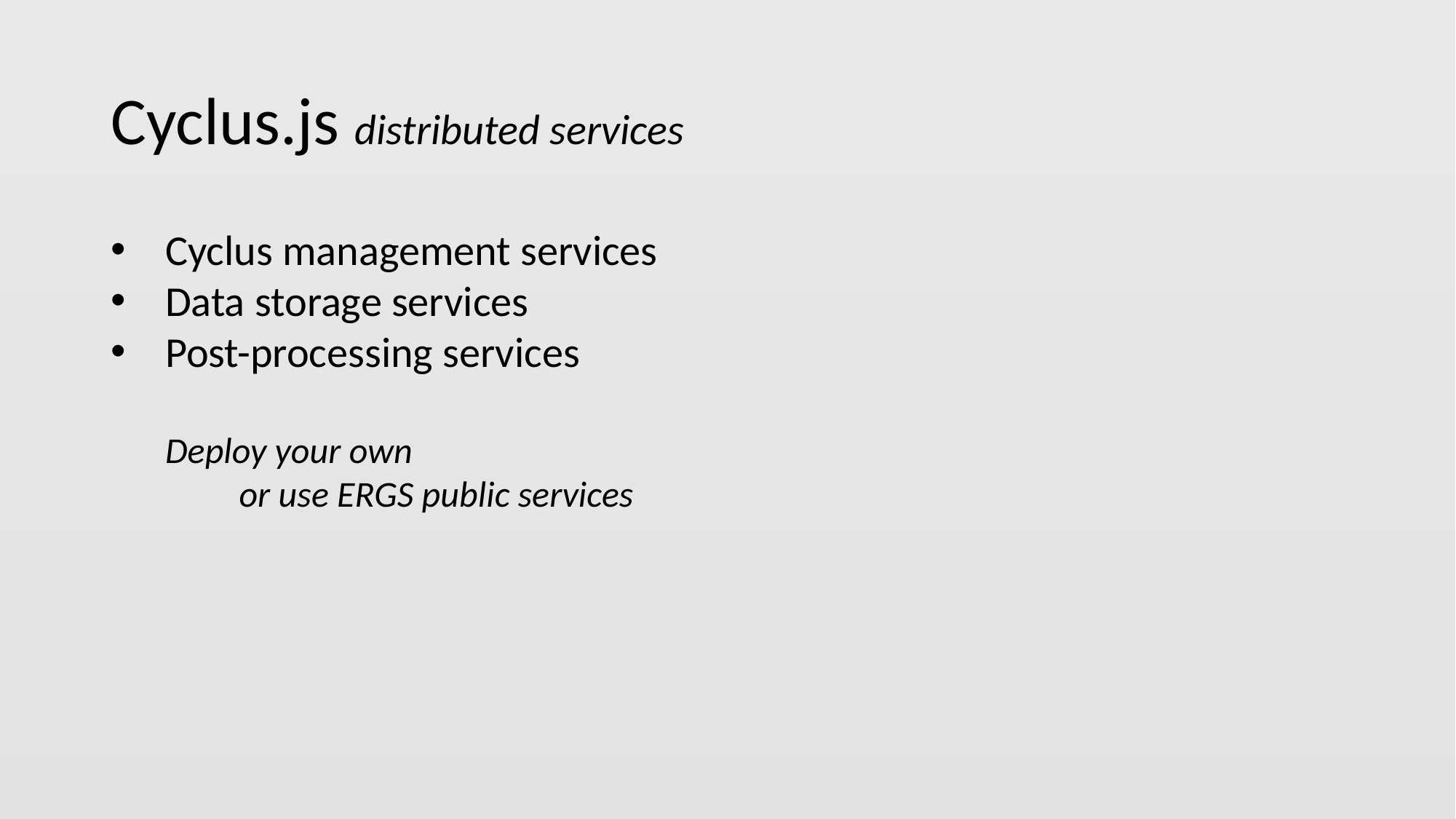

# Cyclus.js distributed services

Cyclus management services
Data storage services
Post-processing services

Deploy your own
         or use ERGS public services